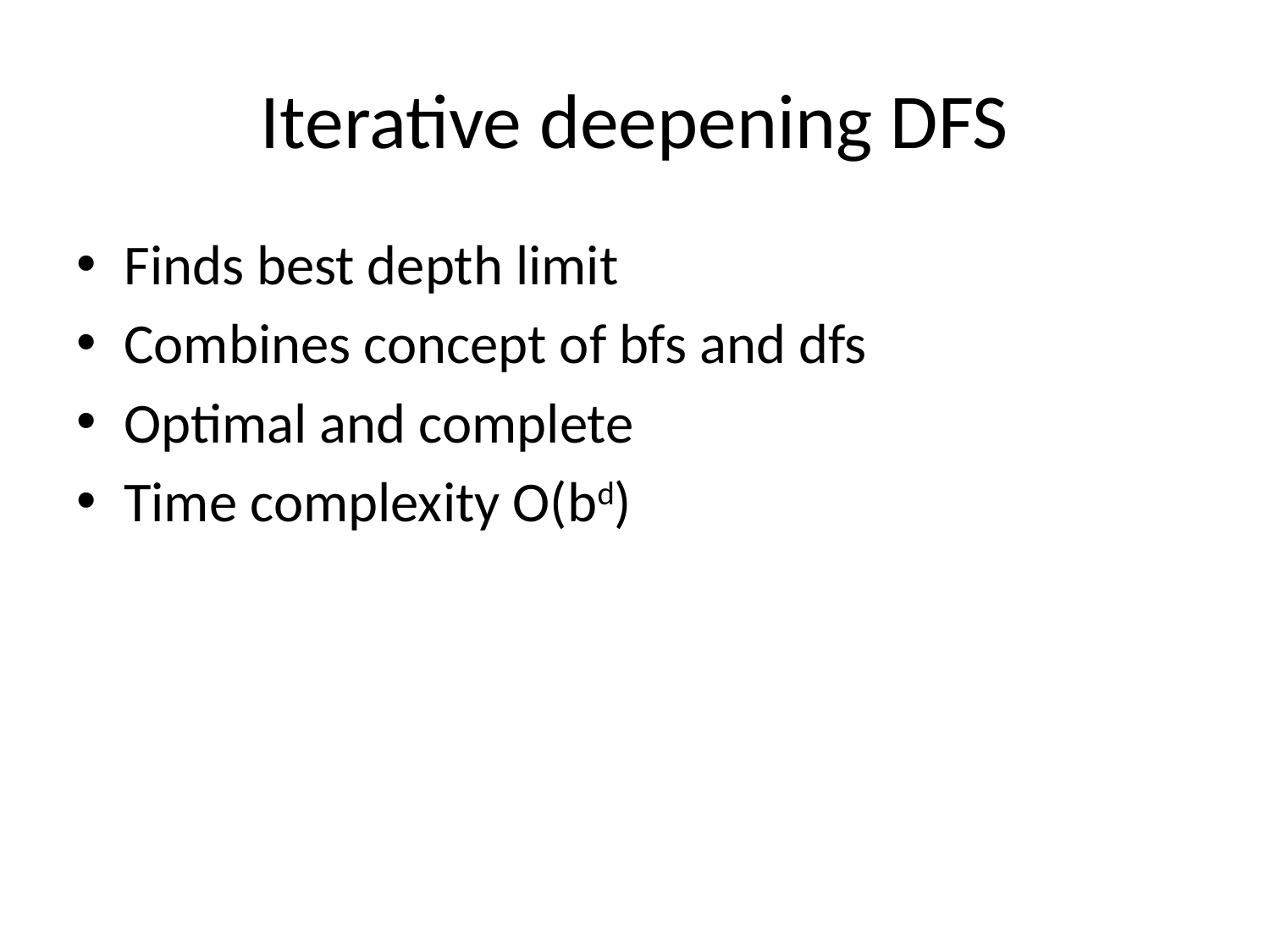

# Iterative deepening DFS
Finds best depth limit
Combines concept of bfs and dfs
Optimal and complete
Time complexity O(bd)